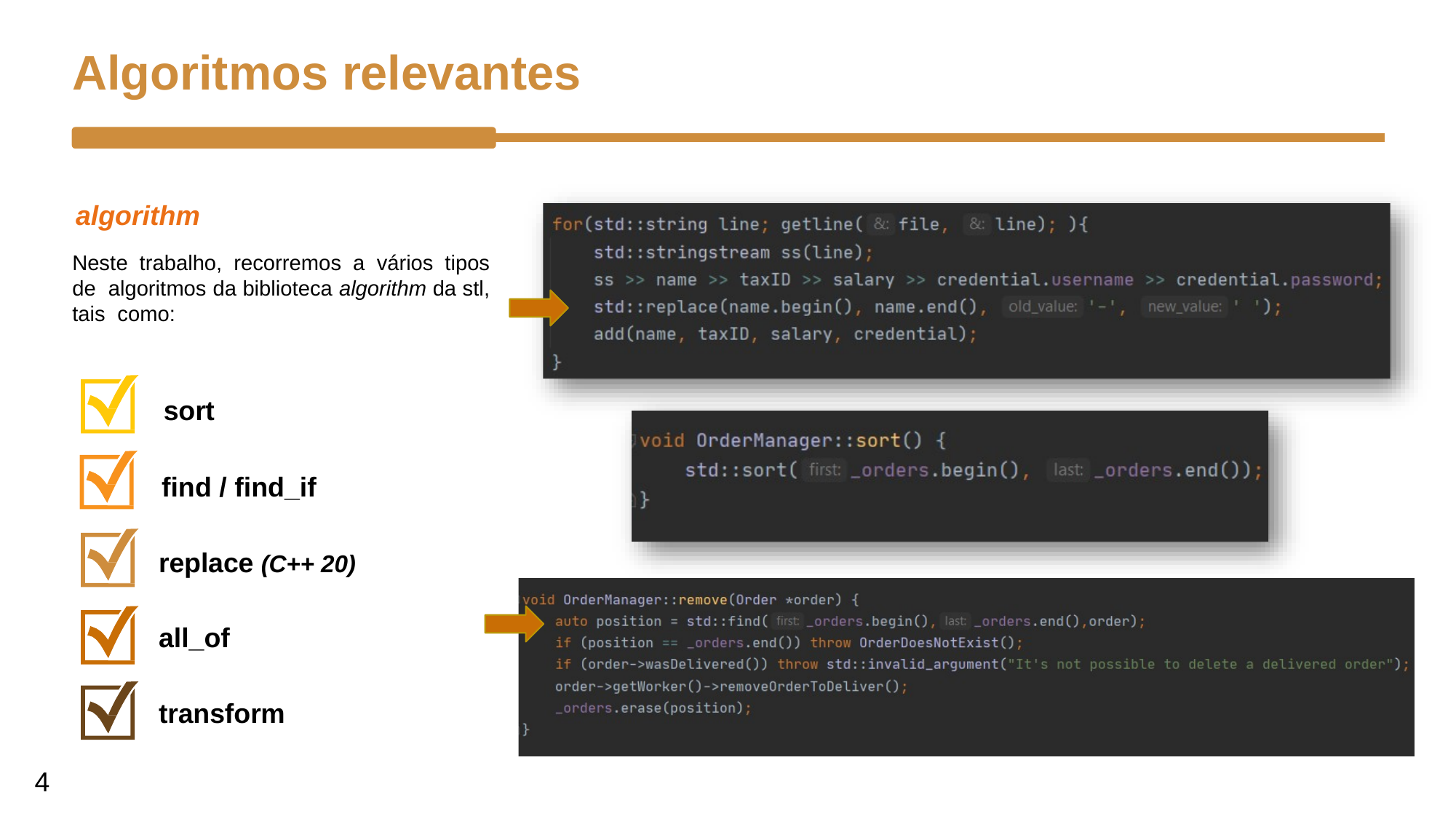

# Algoritmos relevantes

algorithm
Neste trabalho, recorremos a vários tipos de  algoritmos da biblioteca algorithm da stl, tais  como:

sort
find / find_if  replace (C++ 20)  all_of  transform

4